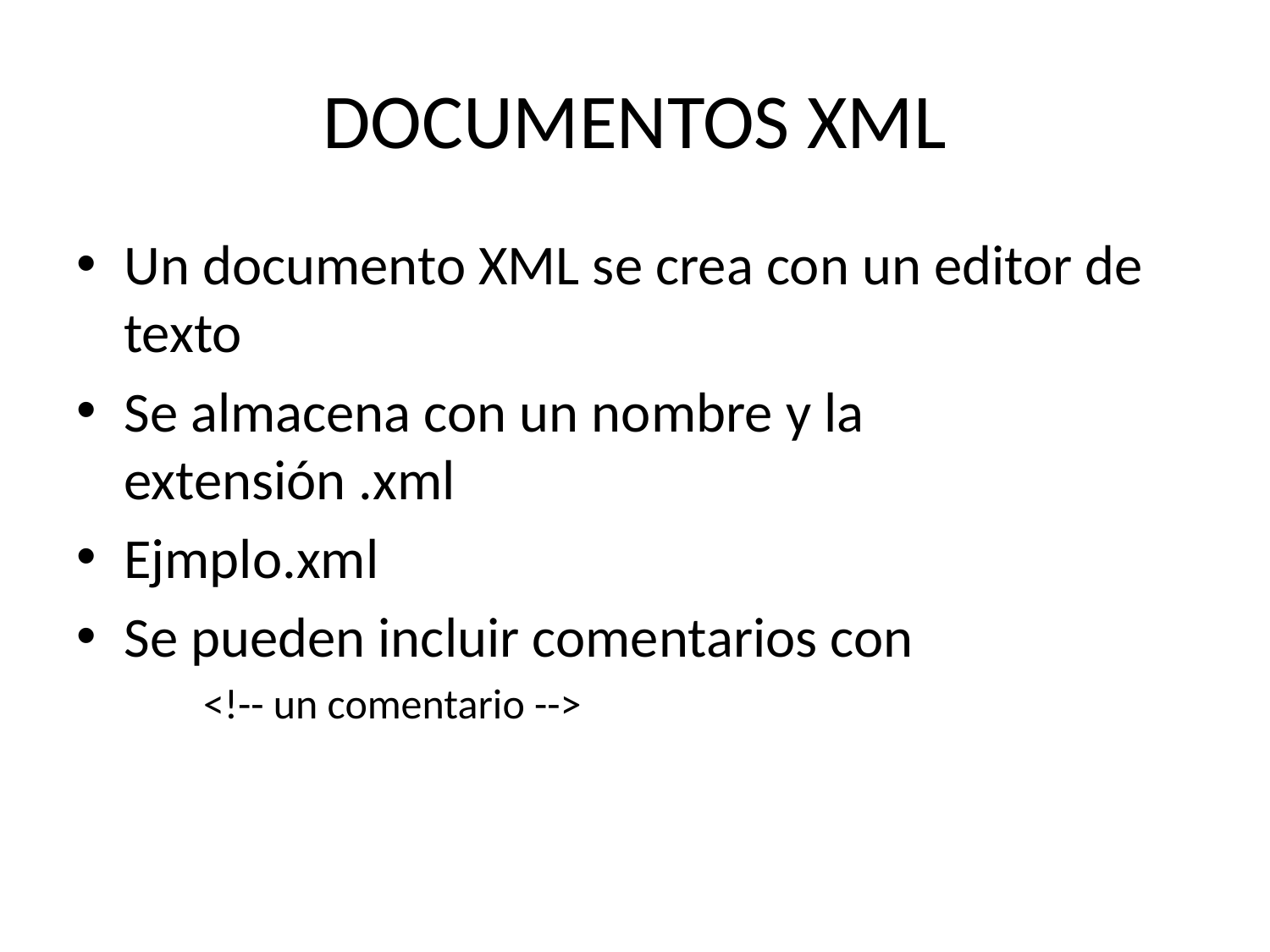

# DOCUMENTOS XML
Un documento XML se crea con un editor de texto
Se almacena con un nombre y la extensión .xml
Ejmplo.xml
Se pueden incluir comentarios con
<!-- un comentario -->